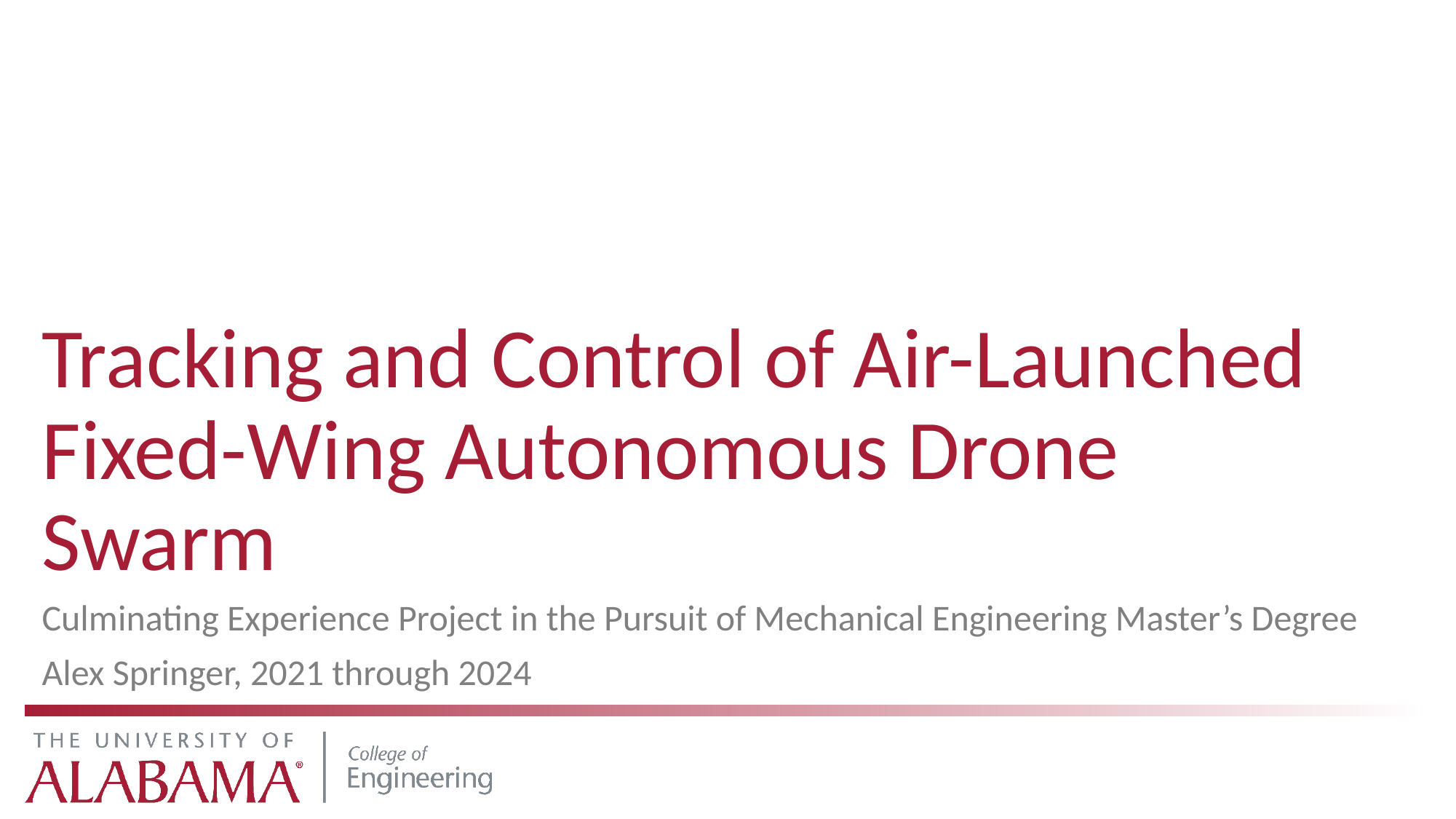

# Tracking and Control of Air-Launched Fixed-Wing Autonomous Drone Swarm
Culminating Experience Project in the Pursuit of Mechanical Engineering Master’s Degree
Alex Springer, 2021 through 2024